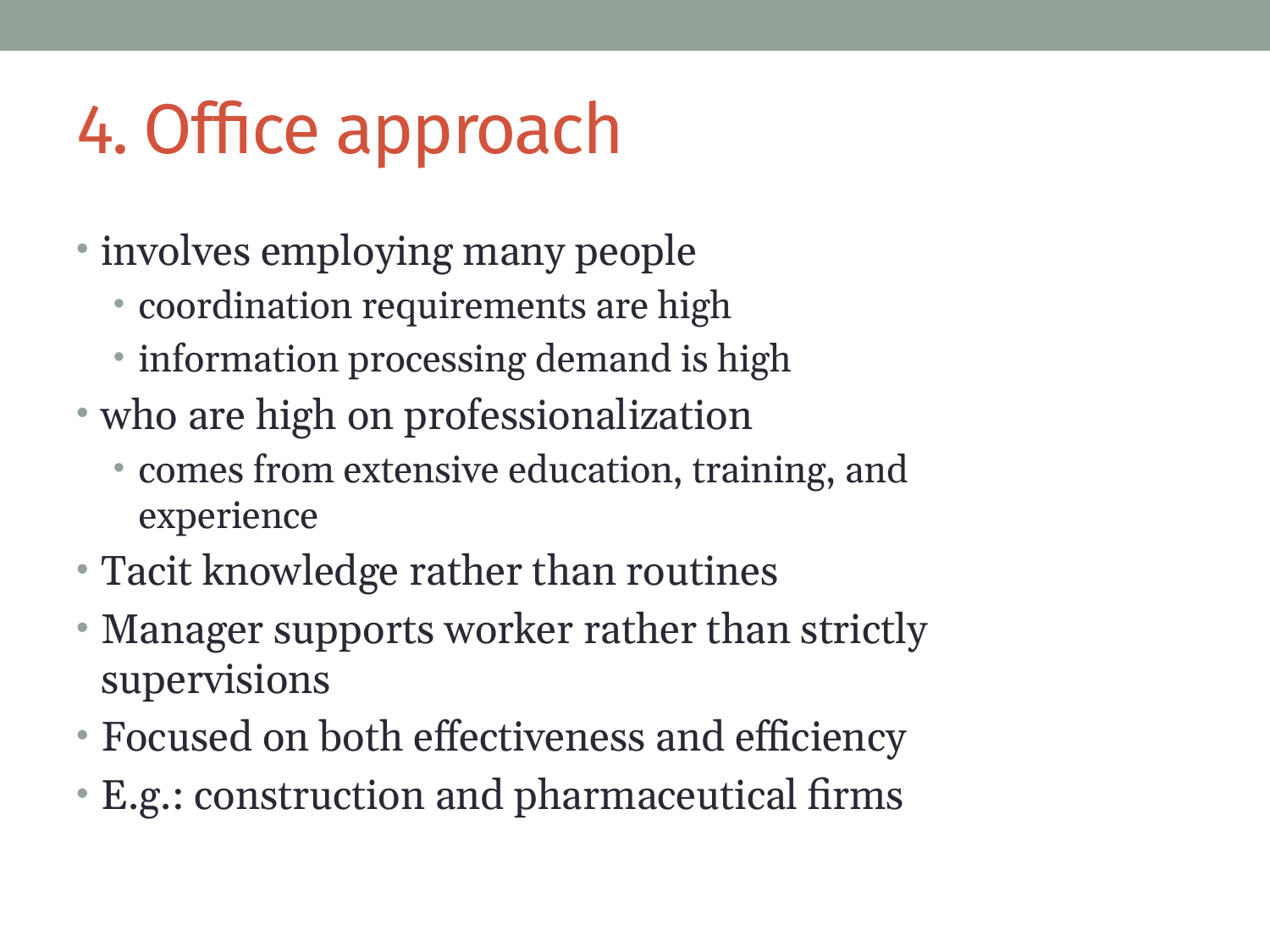

# 4. Office approach
involves employing many people
coordination requirements are high
information processing demand is high
who are high on professionalization
comes from extensive education, training, and experience
Tacit knowledge rather than routines
Manager supports worker rather than strictly supervisions
Focused on both effectiveness and efficiency
E.g.: construction and pharmaceutical firms